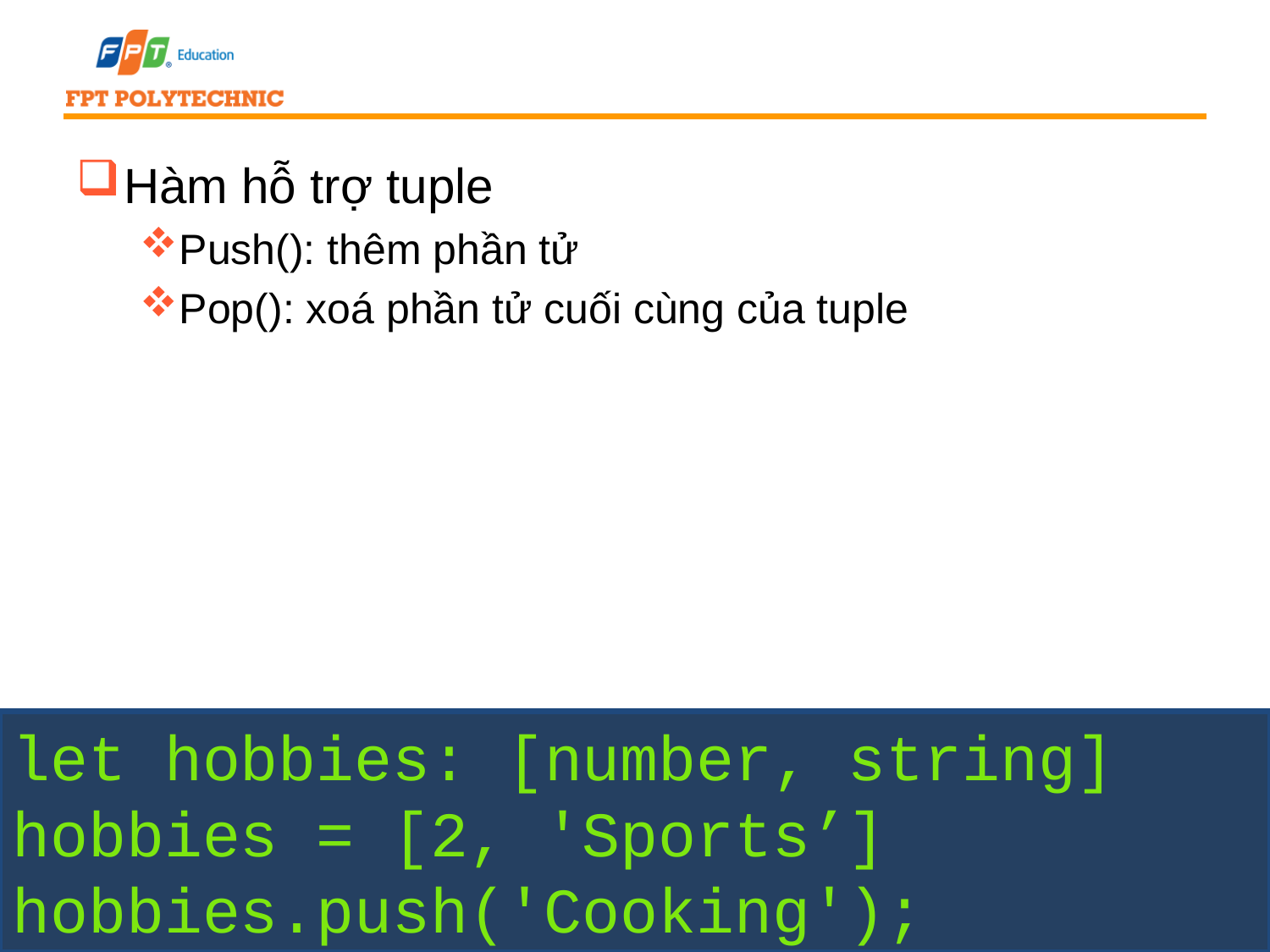

#
Hàm hỗ trợ tuple
Push(): thêm phần tử
Pop(): xoá phần tử cuối cùng của tuple
let hobbies: [number, string]
hobbies = [2, 'Sports’]
hobbies.push('Cooking');